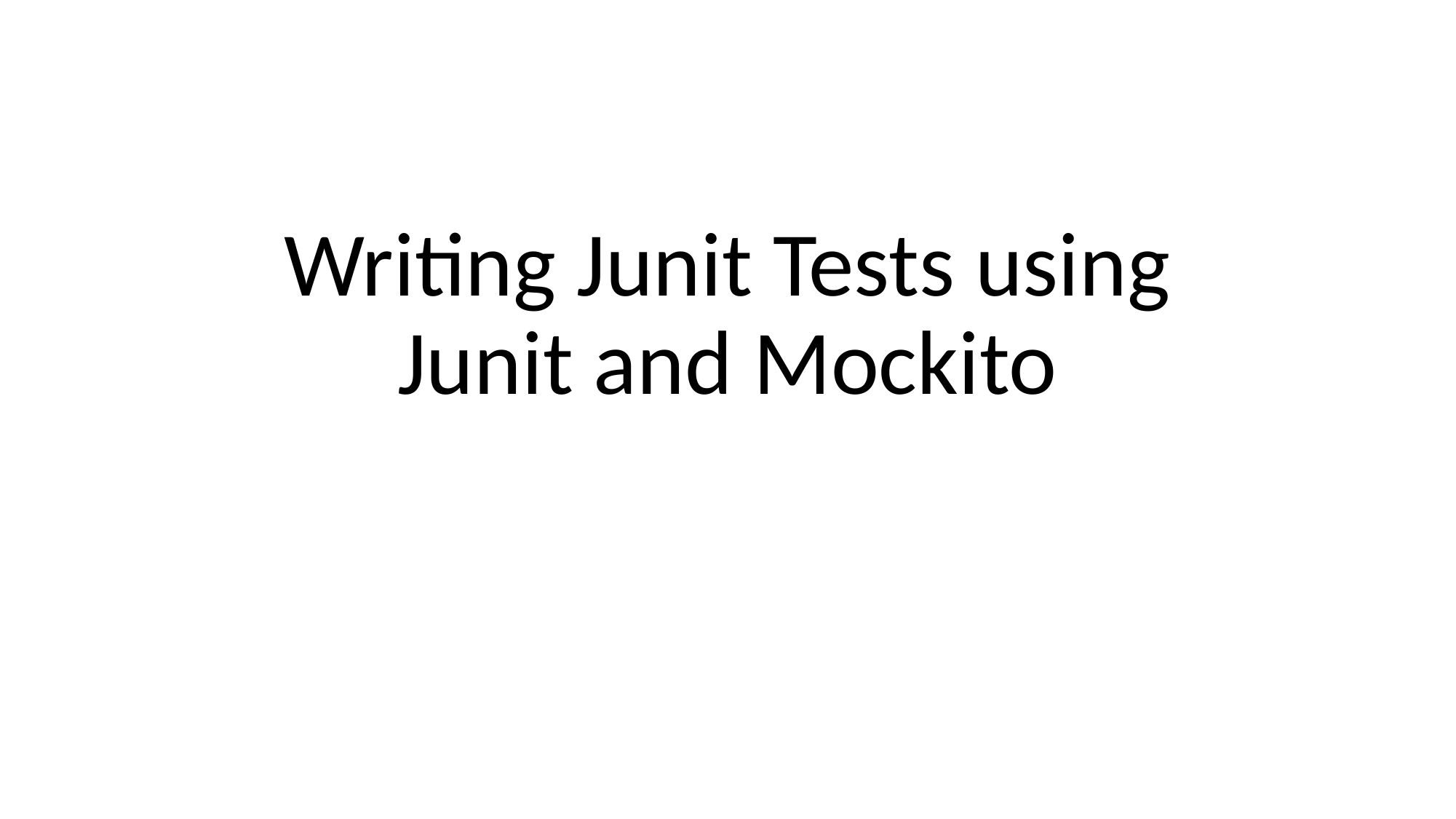

# Writing Junit Tests using Junit and Mockito